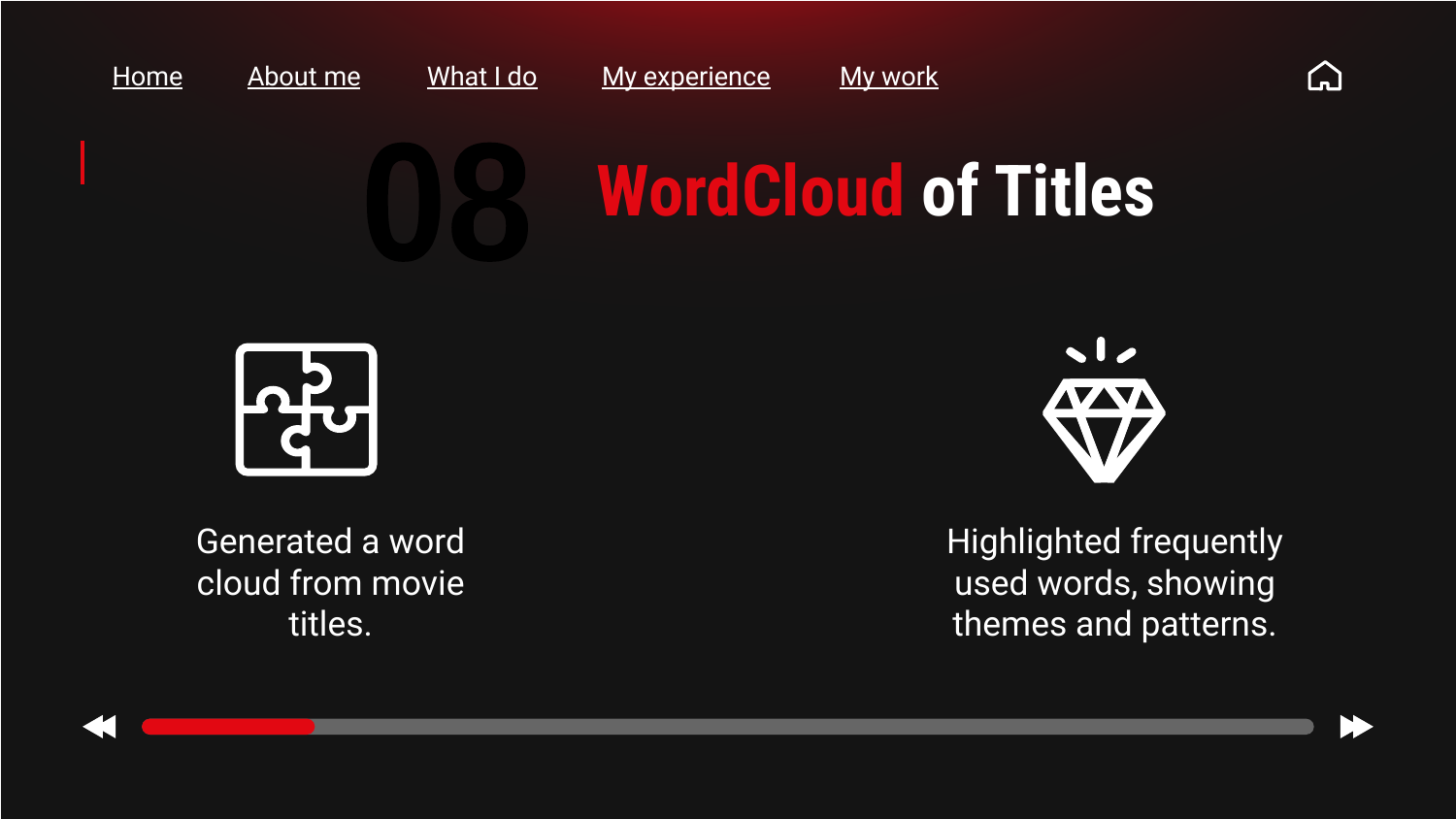

Home
About me
What I do
My experience
My work

08
WordCloud of Titles

Generated a word cloud from movie titles.
Highlighted frequently used words, showing themes and patterns.